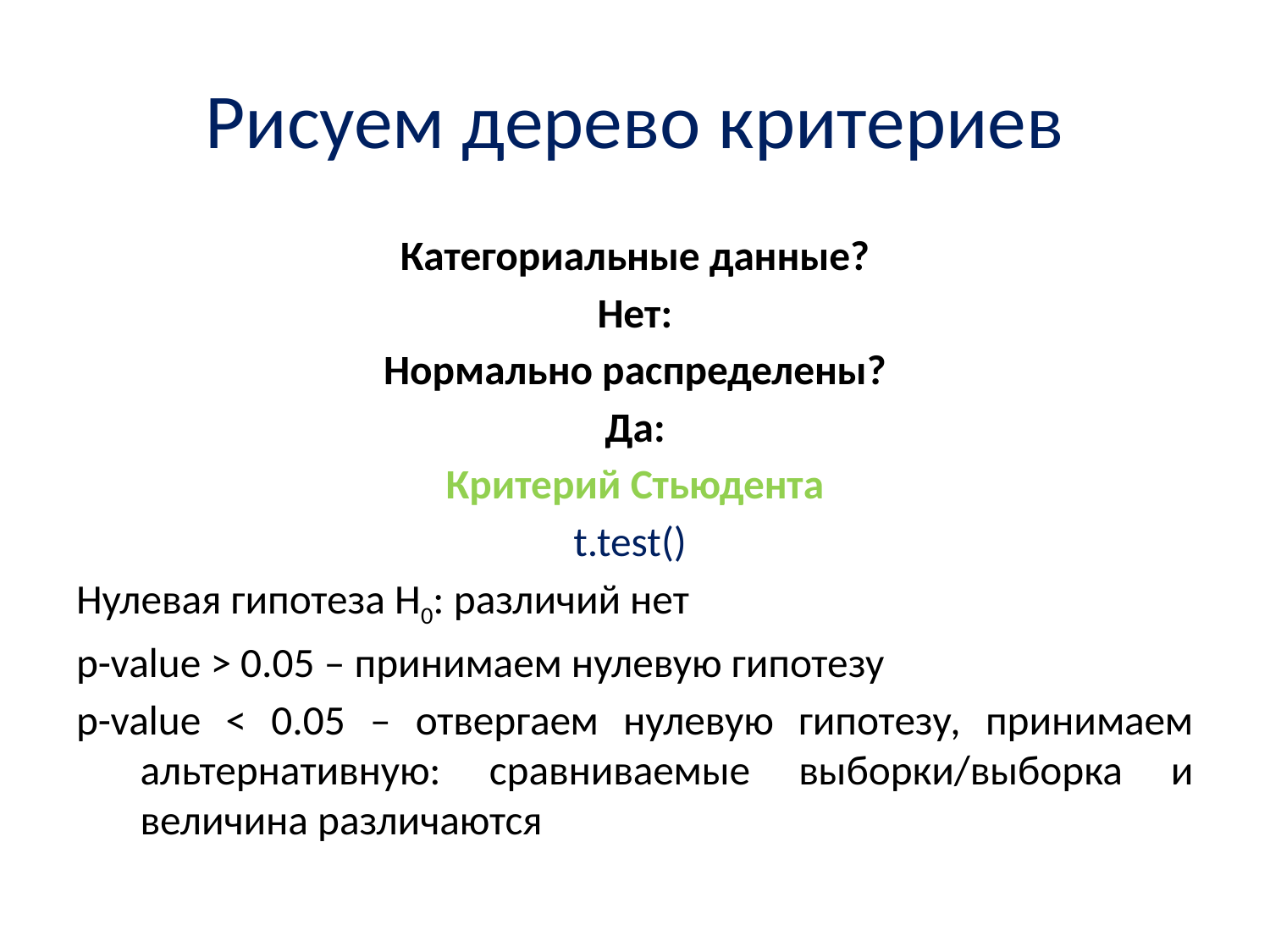

# Рисуем дерево критериев
Категориальные данные?
Нет:
Нормально распределены?
Да:
Критерий Стьюдента
t.test()
Нулевая гипотеза H0: различий нет
p-value > 0.05 – принимаем нулевую гипотезу
p-value < 0.05 – отвергаем нулевую гипотезу, принимаем альтернативную: сравниваемые выборки/выборка и величина различаются